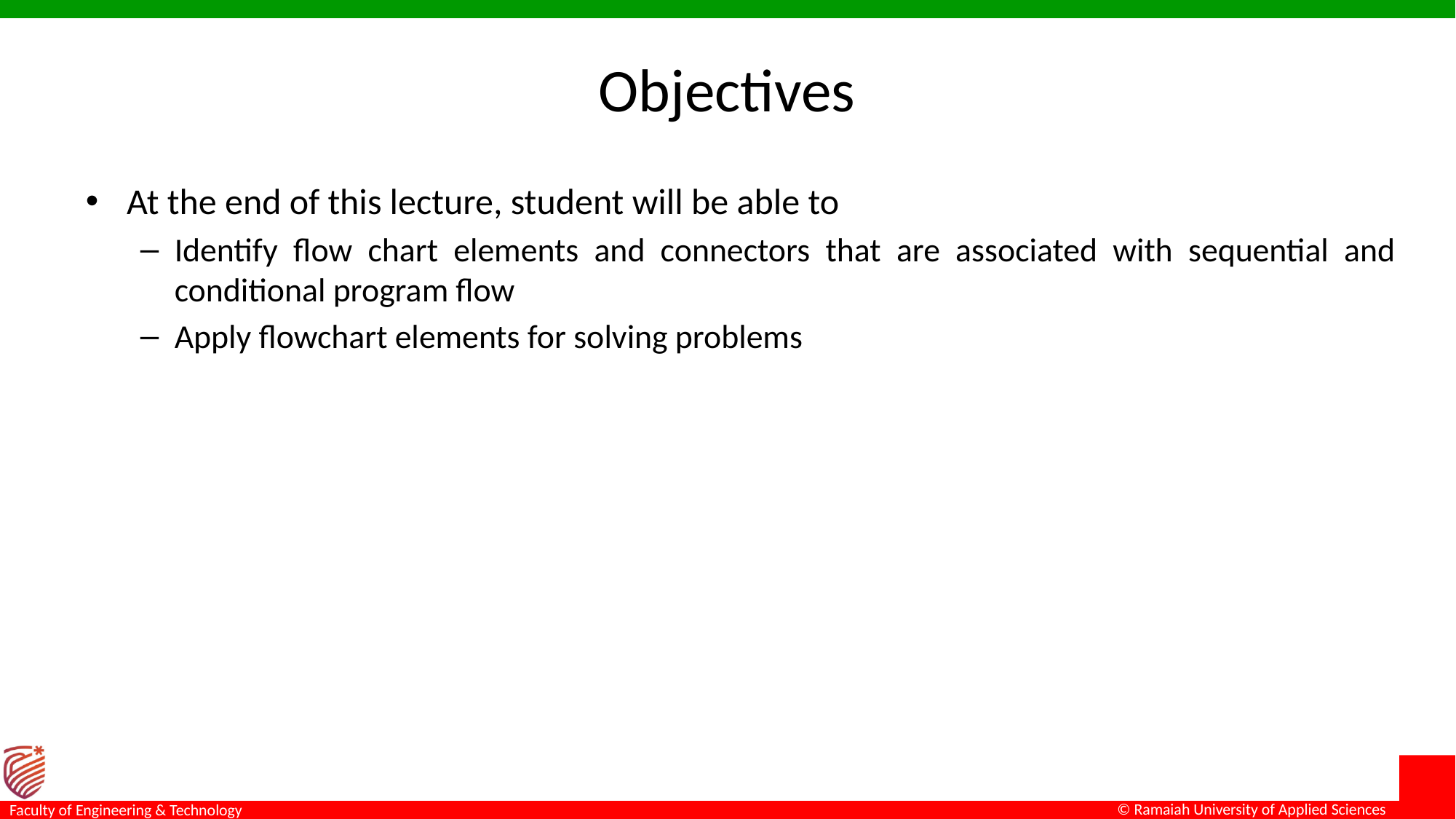

# Objectives
At the end of this lecture, student will be able to
Identify flow chart elements and connectors that are associated with sequential and conditional program flow
Apply flowchart elements for solving problems